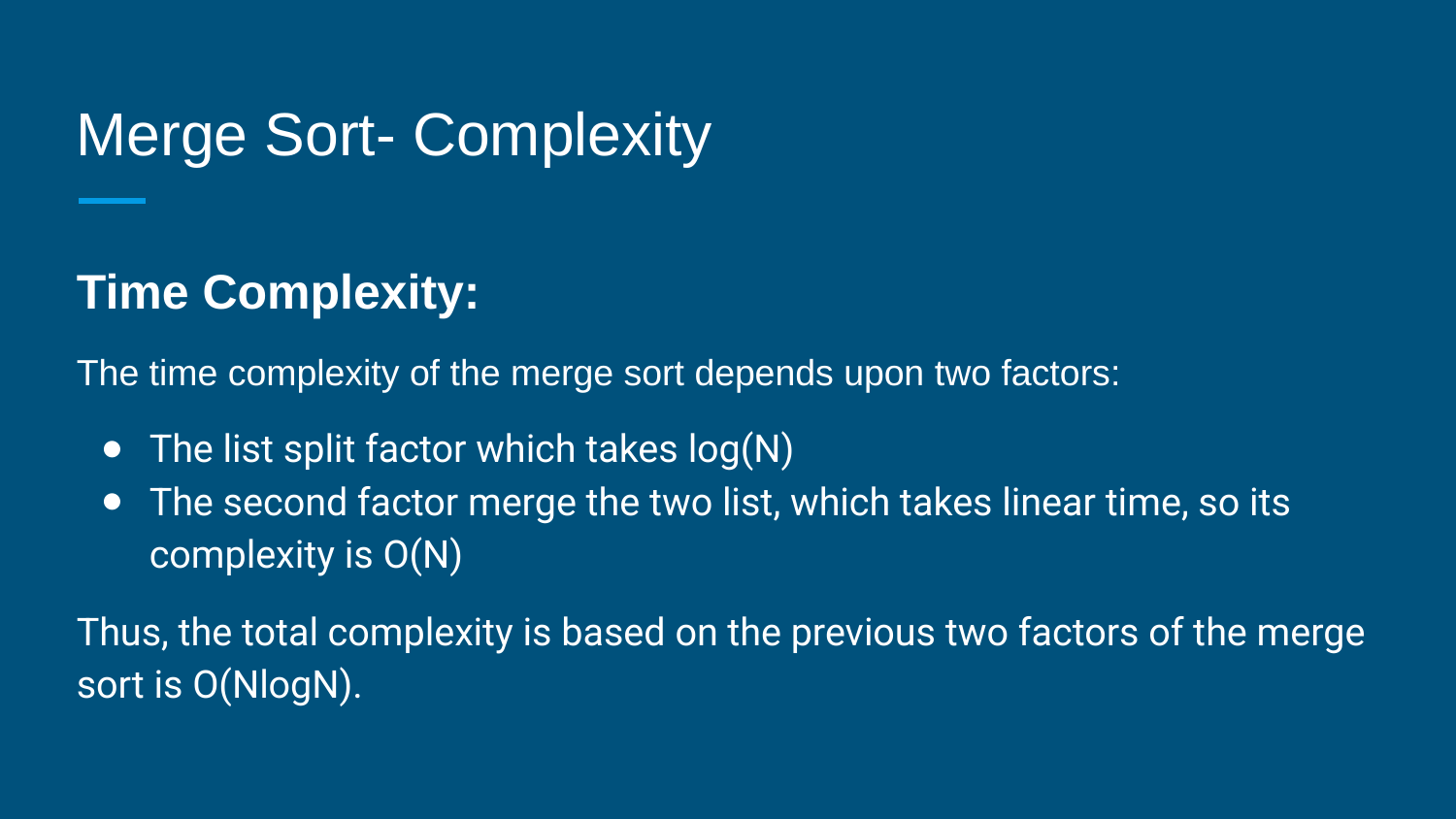

# Merge Sort- Complexity
Time Complexity:
The time complexity of the merge sort depends upon two factors:
The list split factor which takes log(N)
The second factor merge the two list, which takes linear time, so its complexity is O(N)
Thus, the total complexity is based on the previous two factors of the merge sort is O(NlogN).